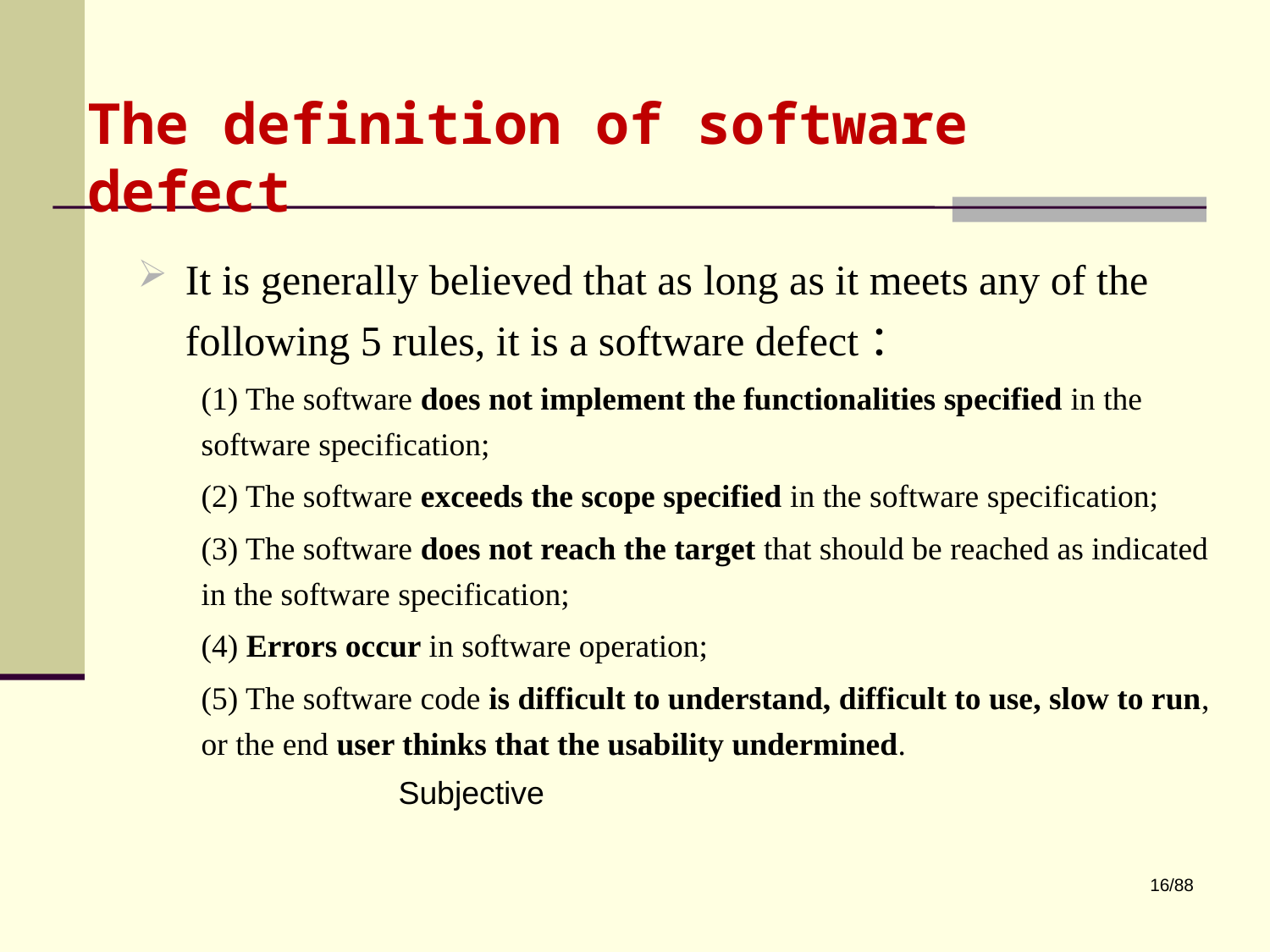

# The definition of software defect
It is generally believed that as long as it meets any of the following 5 rules, it is a software defect：
(1) The software does not implement the functionalities specified in the software specification;
(2) The software exceeds the scope specified in the software specification;
(3) The software does not reach the target that should be reached as indicated in the software specification;
(4) Errors occur in software operation;
(5) The software code is difficult to understand, difficult to use, slow to run, or the end user thinks that the usability undermined.
Subjective
16/88